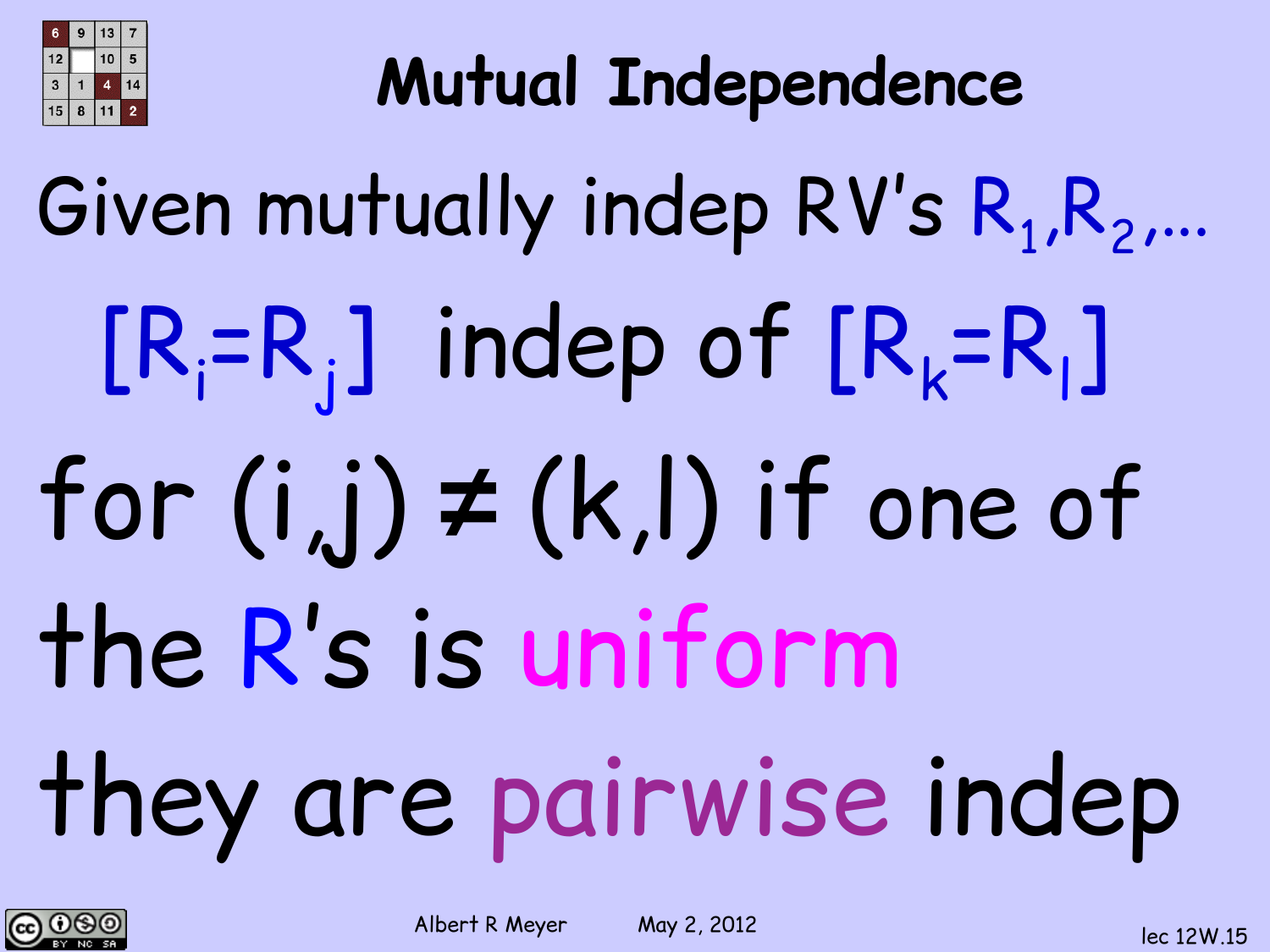

# Mutual Independence
Given mutually indep RV’s R1,R2,…
[Ri=Rj]  indep of [Rk=Rl]
for (i,j) ≠ (k,l) if one of
the R’s is uniform
they are pairwise indep
lec 12W.15